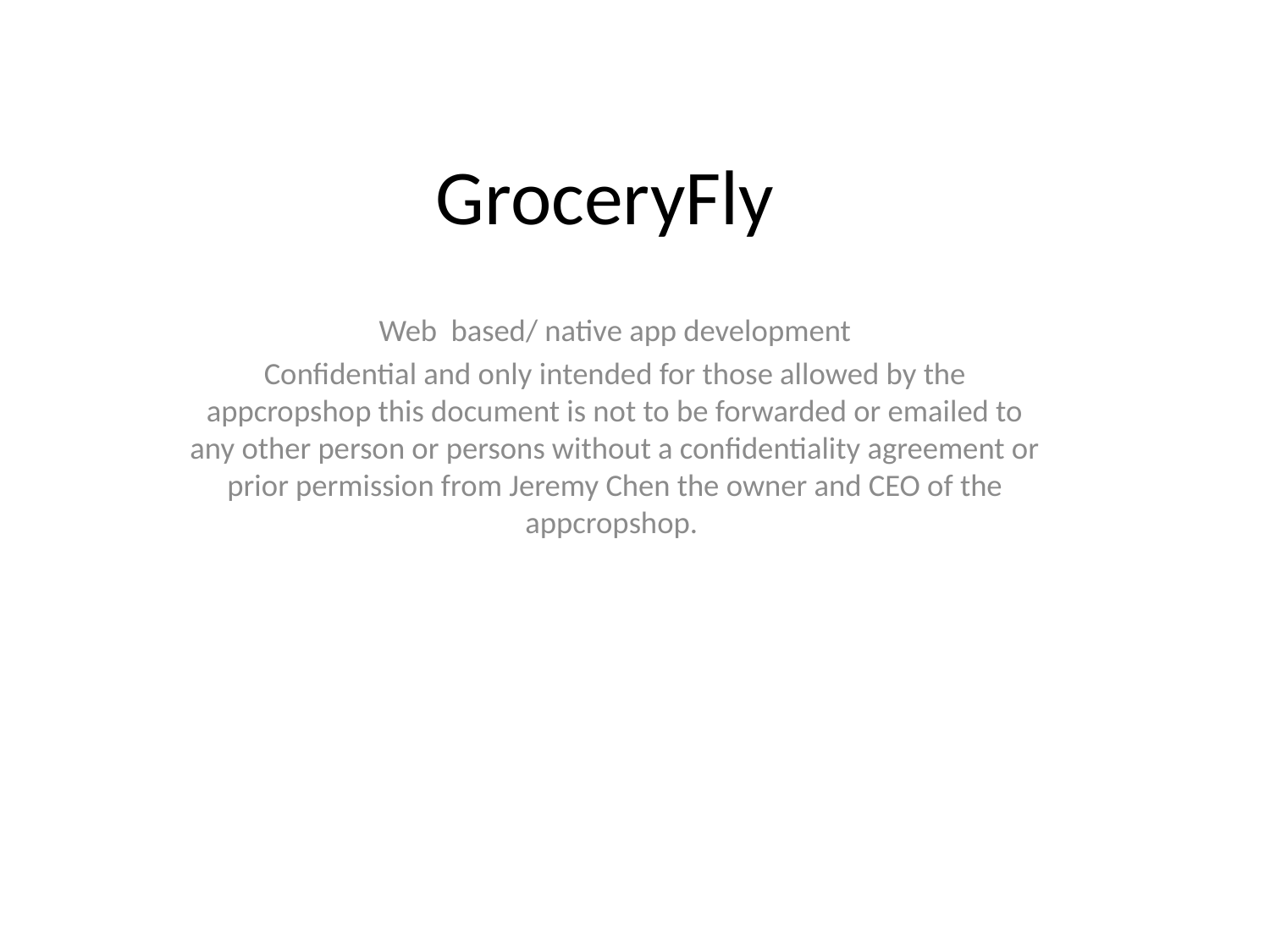

# GroceryFly
Web  based/ native app development
Confidential and only intended for those allowed by the appcropshop this document is not to be forwarded or emailed to any other person or persons without a confidentiality agreement or prior permission from Jeremy Chen the owner and CEO of the appcropshop.